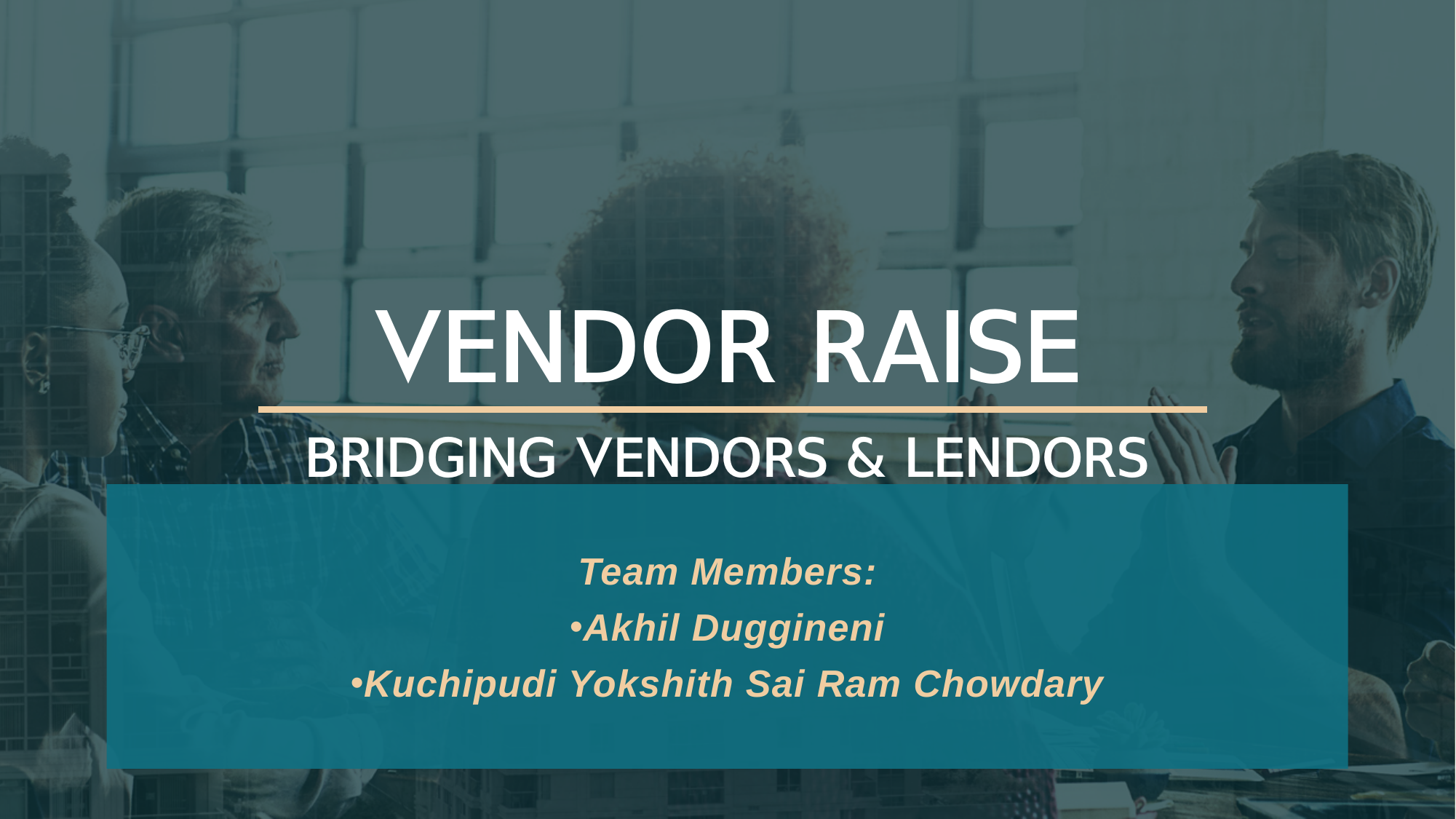

# VENDOR RAISE BRIDGING VENDORS & LENDORS

Team Members:
Akhil Duggineni
Kuchipudi Yokshith Sai Ram Chowdary